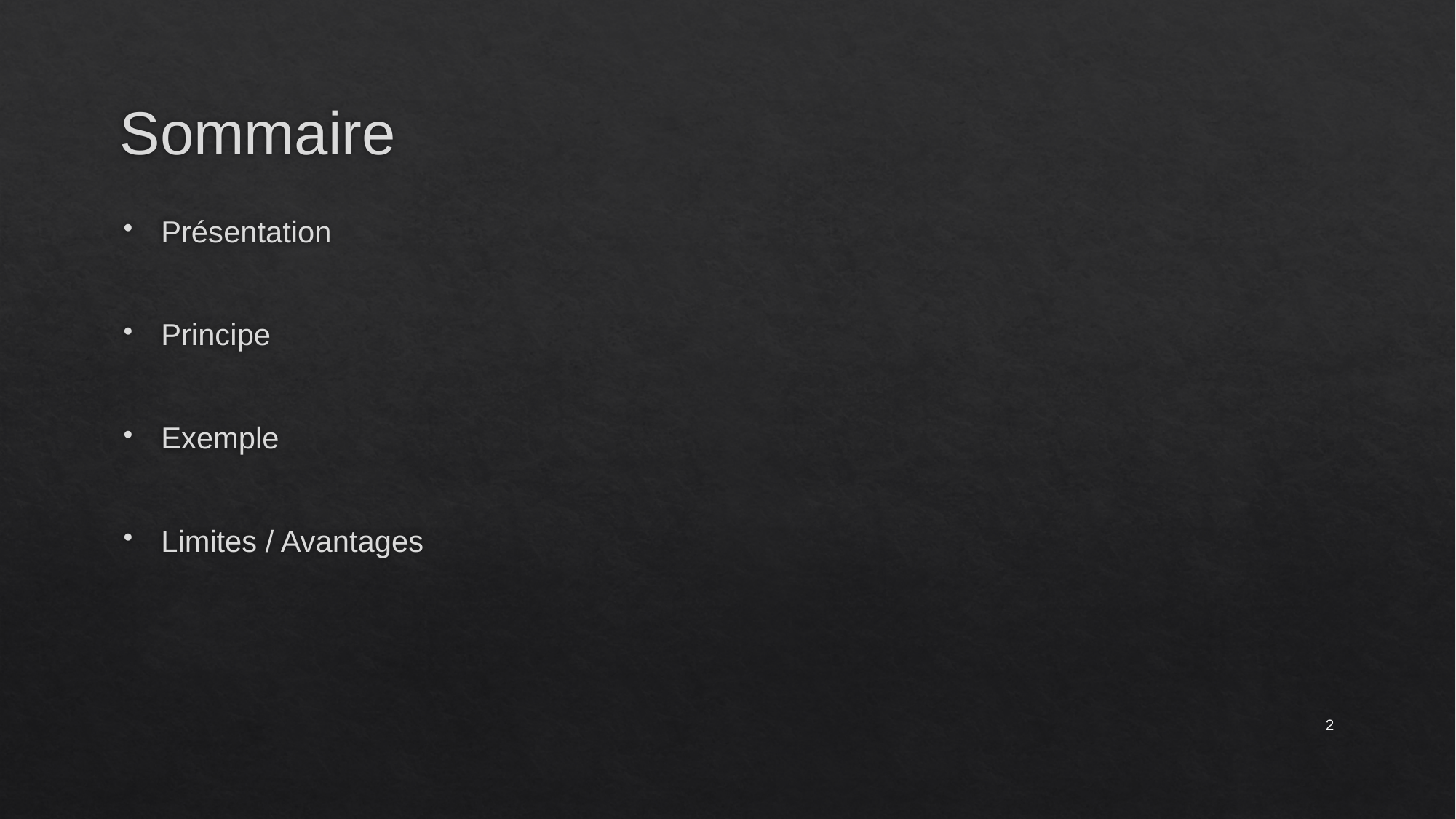

# Sommaire
Présentation

Principe

Exemple

Limites / Avantages

2